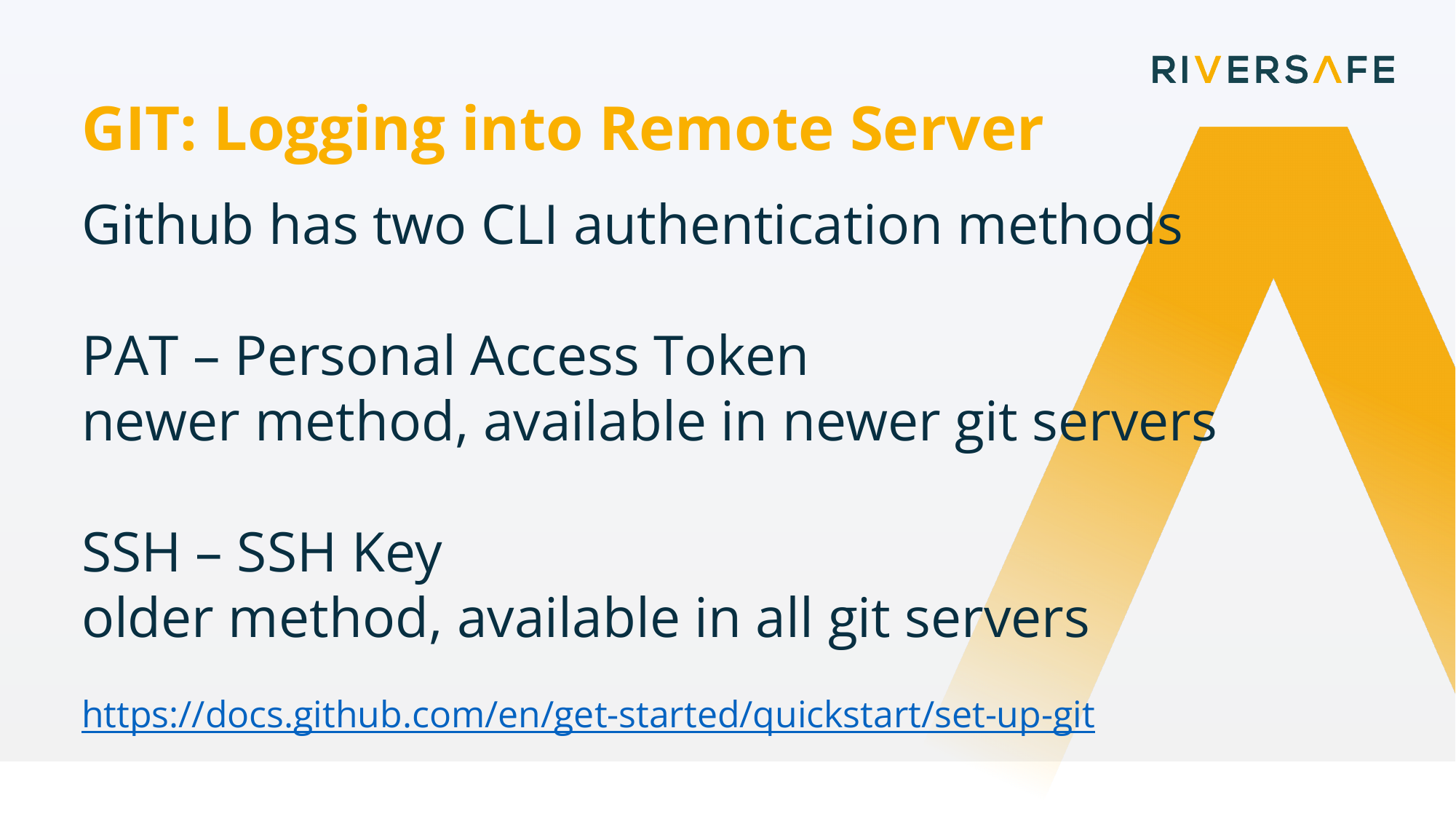

GIT: Logging into Remote Server
Github has two CLI authentication methods

PAT – Personal Access Token
newer method, available in newer git servers
SSH – SSH Key
older method, available in all git servers
https://docs.github.com/en/get-started/quickstart/set-up-git